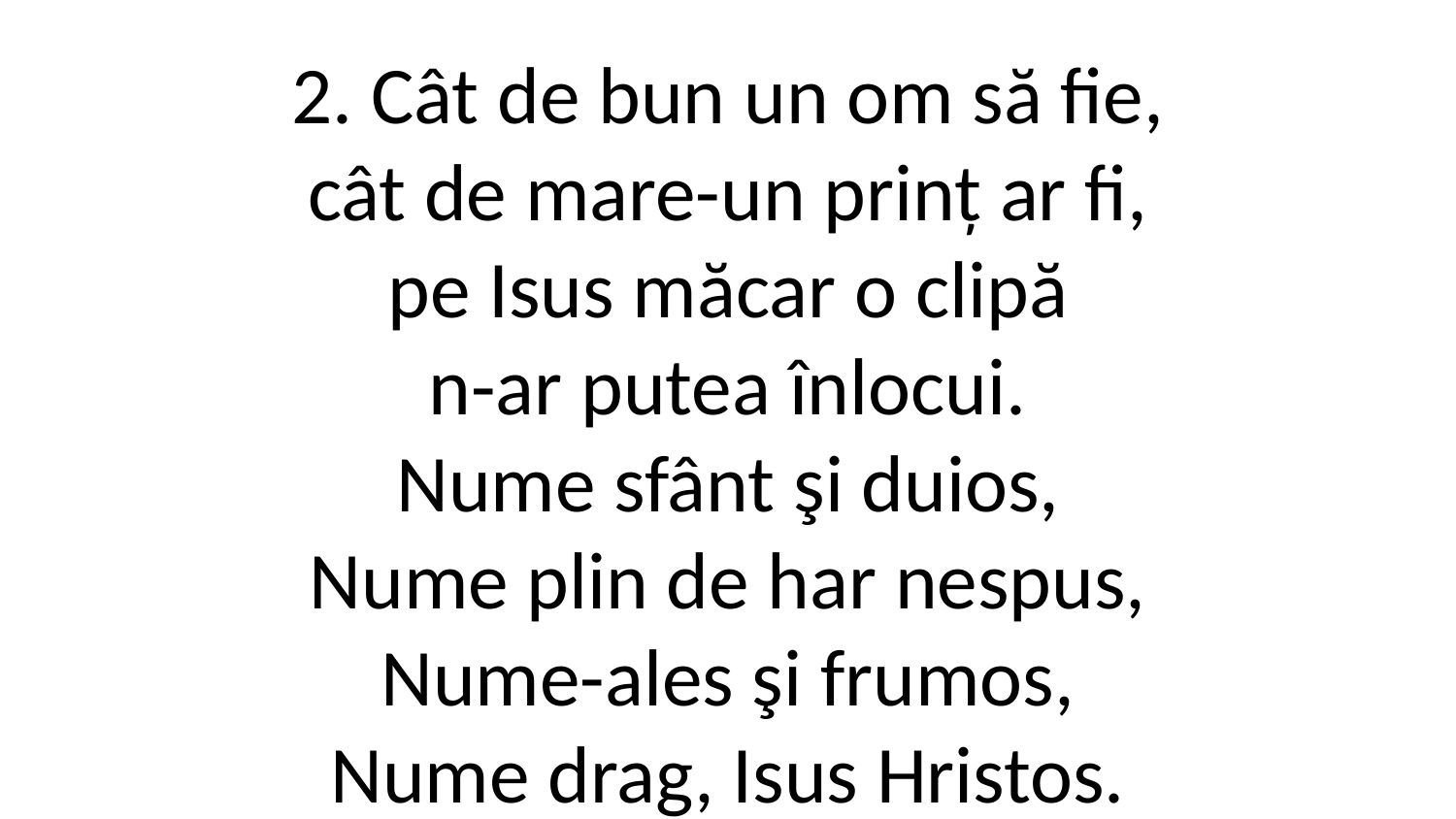

2. Cât de bun un om să fie,
cât de mare-un prinț ar fi,
pe Isus măcar o clipă
n-ar putea înlocui.
Nume sfânt şi duios,
Nume plin de har nespus,
Nume-ales şi frumos,
Nume drag, Isus Hristos.